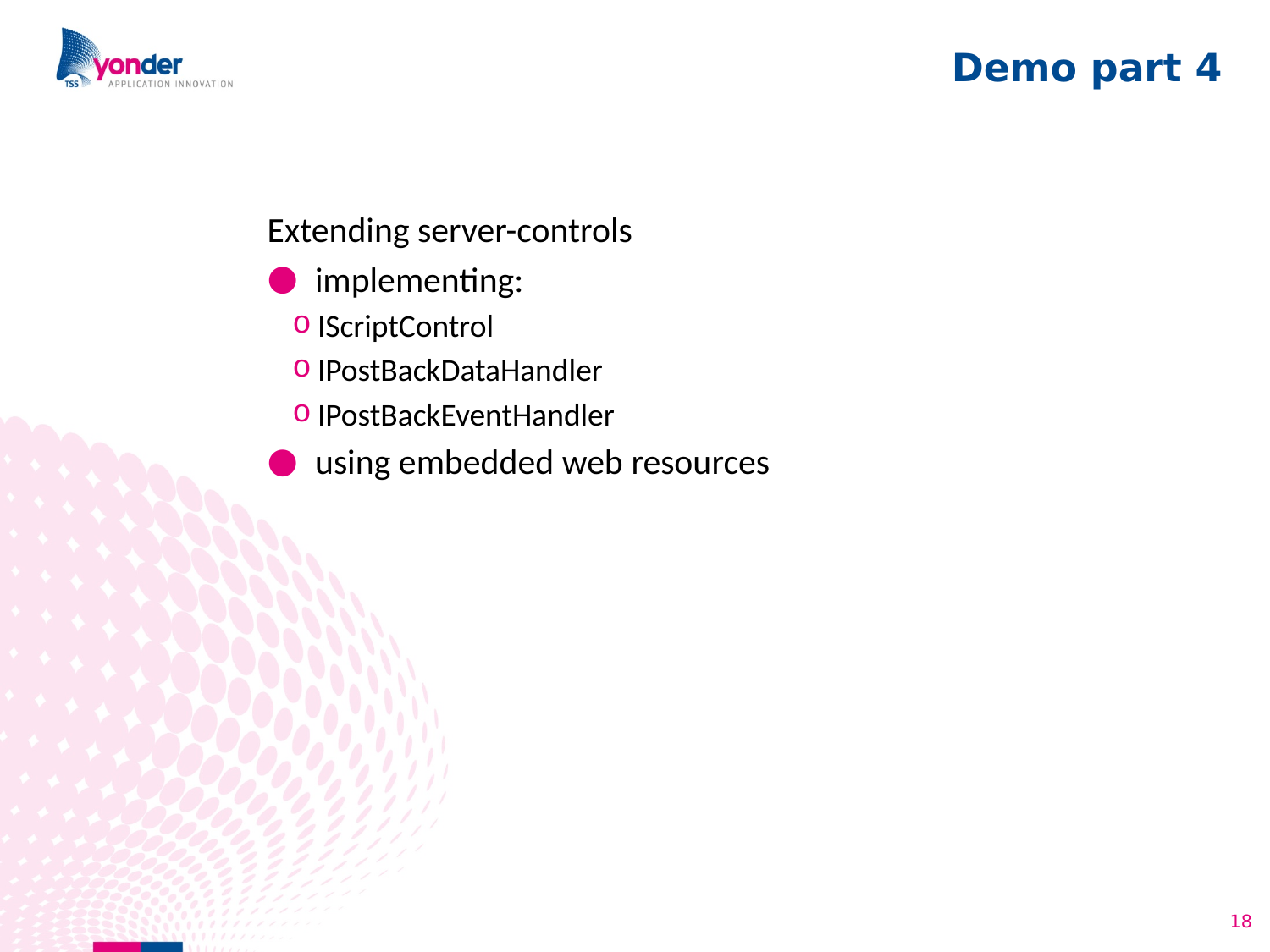

# Demo part 4
Extending server-controls
implementing:
IScriptControl
IPostBackDataHandler
IPostBackEventHandler
using embedded web resources

18